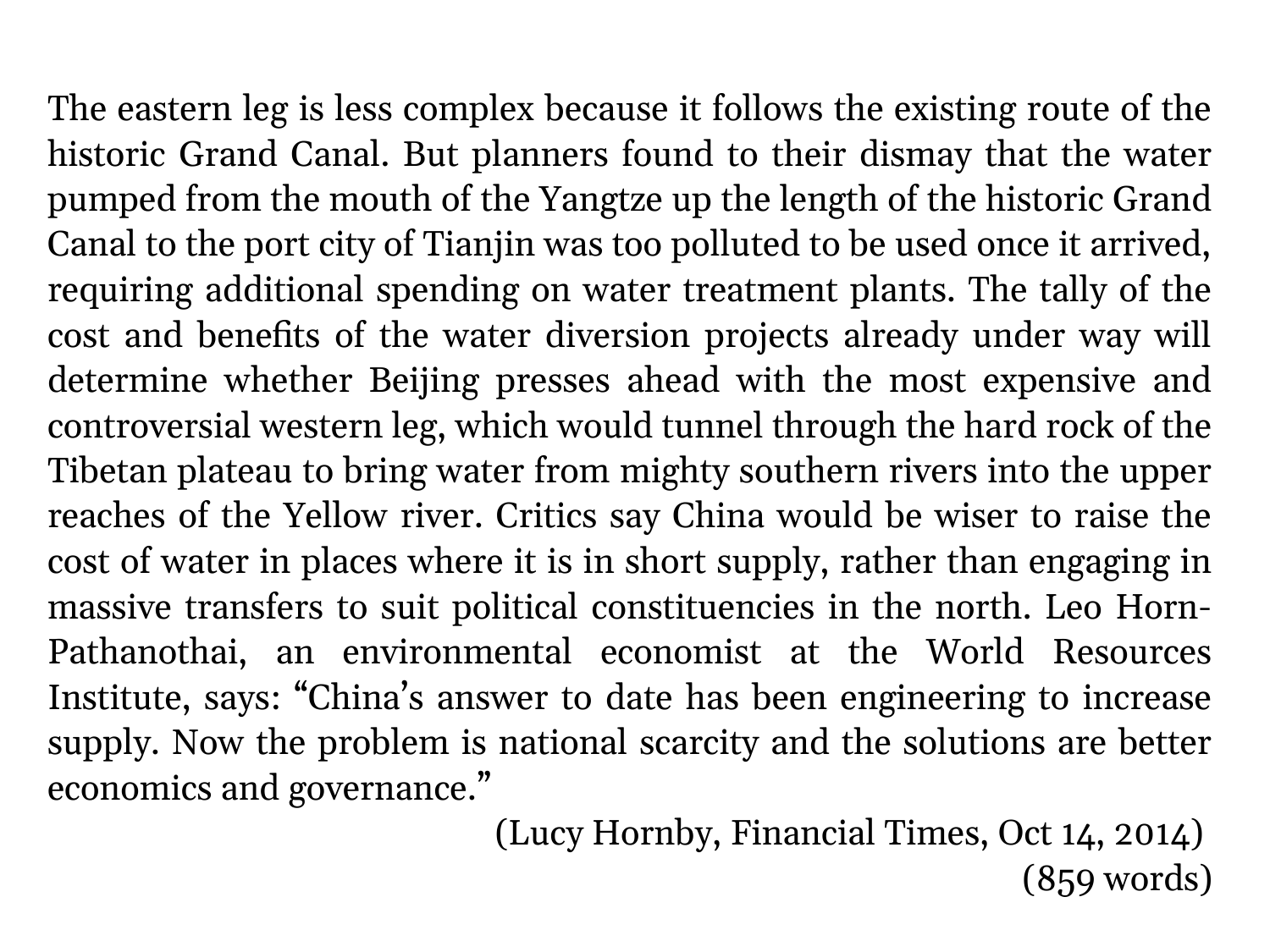

The eastern leg is less complex because it follows the existing route of the historic Grand Canal. But planners found to their dismay that the water pumped from the mouth of the Yangtze up the length of the historic Grand Canal to the port city of Tianjin was too polluted to be used once it arrived, requiring additional spending on water treatment plants. The tally of the cost and benefits of the water diversion projects already under way will determine whether Beijing presses ahead with the most expensive and controversial western leg, which would tunnel through the hard rock of the Tibetan plateau to bring water from mighty southern rivers into the upper reaches of the Yellow river. Critics say China would be wiser to raise the cost of water in places where it is in short supply, rather than engaging in massive transfers to suit political constituencies in the north. Leo Horn-Pathanothai, an environmental economist at the World Resources Institute, says: “China’s answer to date has been engineering to increase supply. Now the problem is national scarcity and the solutions are better economics and governance.”
(Lucy Hornby, Financial Times, Oct 14, 2014)
(859 words)